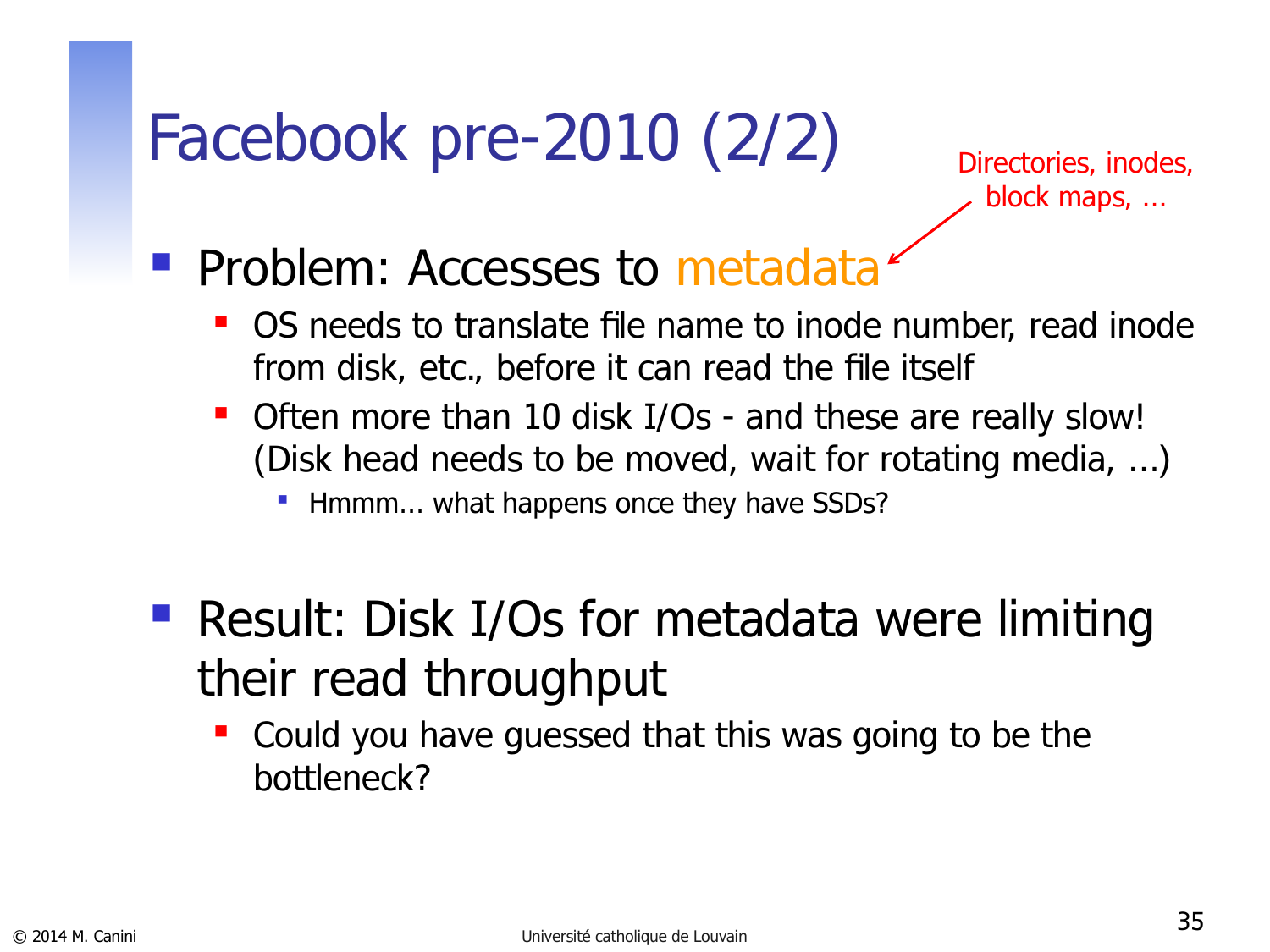

# Facebook pre-2010 (2/2)
Directories, inodes,
block maps, ...
Problem: Accesses to metadata
OS needs to translate file name to inode number, read inode from disk, etc., before it can read the file itself
Often more than 10 disk I/Os - and these are really slow!
(Disk head needs to be moved, wait for rotating media, ...)
Hmmm... what happens once they have SSDs?

Result: Disk I/Os for metadata were limiting their read throughput
Could you have guessed that this was going to be the bottleneck?
35
Université catholique de Louvain